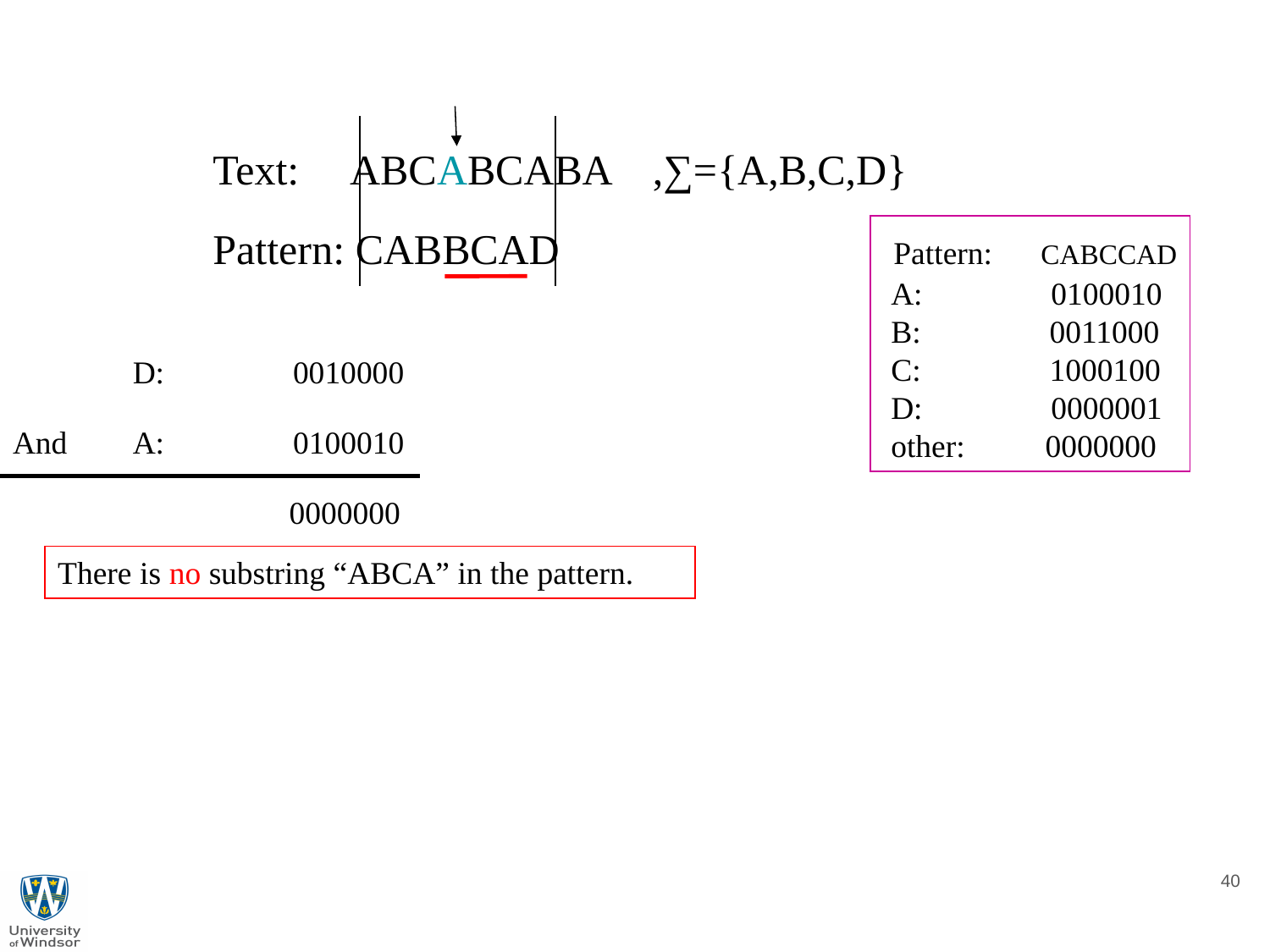

Text:     ABCABCABA
,∑={A,B,C,D}
 Pattern: CABBCAD
 Pattern:      CABCCAD
 A:                0100010
 B:                0011000
 C:                1000100
 D:                0000001
 other:          0000000
D:                0010000
And
A:                0100010
0000000
There is no substring “ABCA” in the pattern.
40